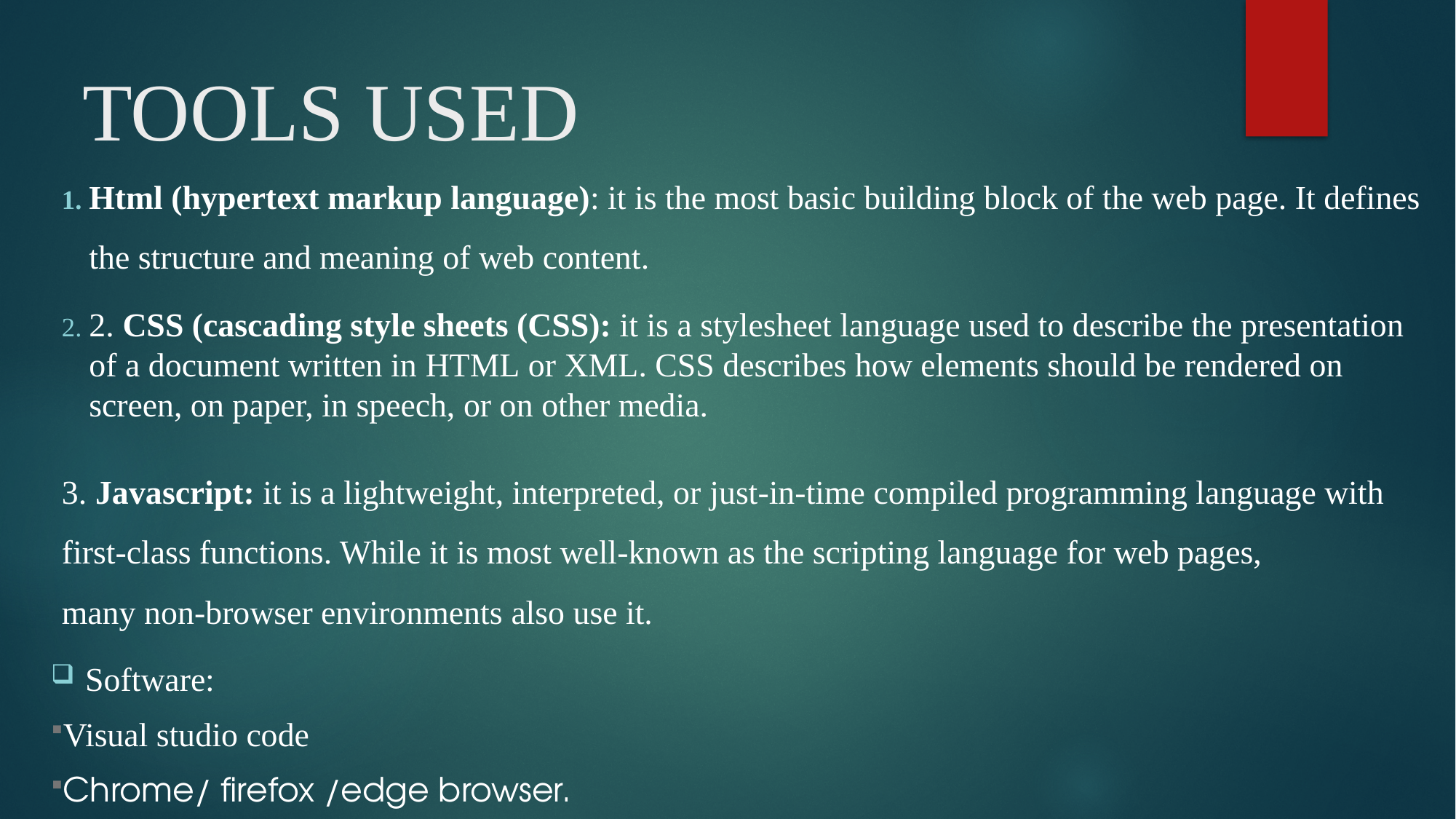

# TOOLS USED

Html (hypertext markup language): it is the most basic building block of the web page. It defines the structure and meaning of web content.
2. CSS (cascading style sheets (CSS): it is a stylesheet language used to describe the presentation of a document written in HTML or XML. CSS describes how elements should be rendered on screen, on paper, in speech, or on other media.
3. Javascript: it is a lightweight, interpreted, or just-in-time compiled programming language with first-class functions. While it is most well-known as the scripting language for web pages, many non-browser environments also use it.
Software:
Visual studio code
Chrome/ firefox /edge browser.